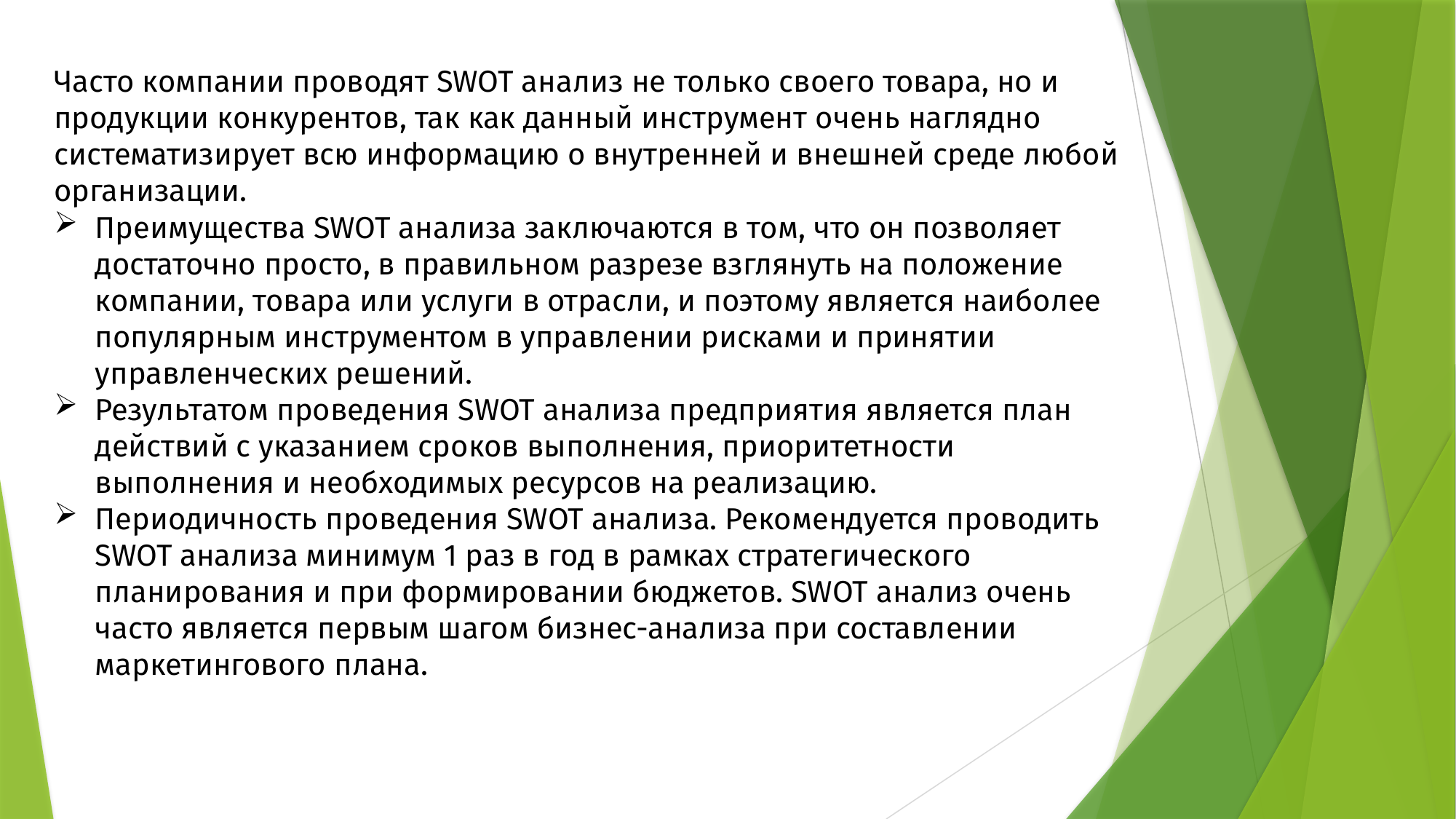

Часто компании проводят SWOT анализ не только своего товара, но и продукции конкурентов, так как данный инструмент очень наглядно систематизирует всю информацию о внутренней и внешней среде любой организации.
Преимущества SWOT анализа заключаются в том, что он позволяет достаточно просто, в правильном разрезе взглянуть на положение компании, товара или услуги в отрасли, и поэтому является наиболее популярным инструментом в управлении рисками и принятии управленческих решений.
Результатом проведения SWOT анализа предприятия является план действий с указанием сроков выполнения, приоритетности выполнения и необходимых ресурсов на реализацию.
Периодичность проведения SWOT анализа. Рекомендуется проводить SWOT анализа минимум 1 раз в год в рамках стратегического планирования и при формировании бюджетов. SWOT анализ очень часто является первым шагом бизнес-анализа при составлении маркетингового плана.